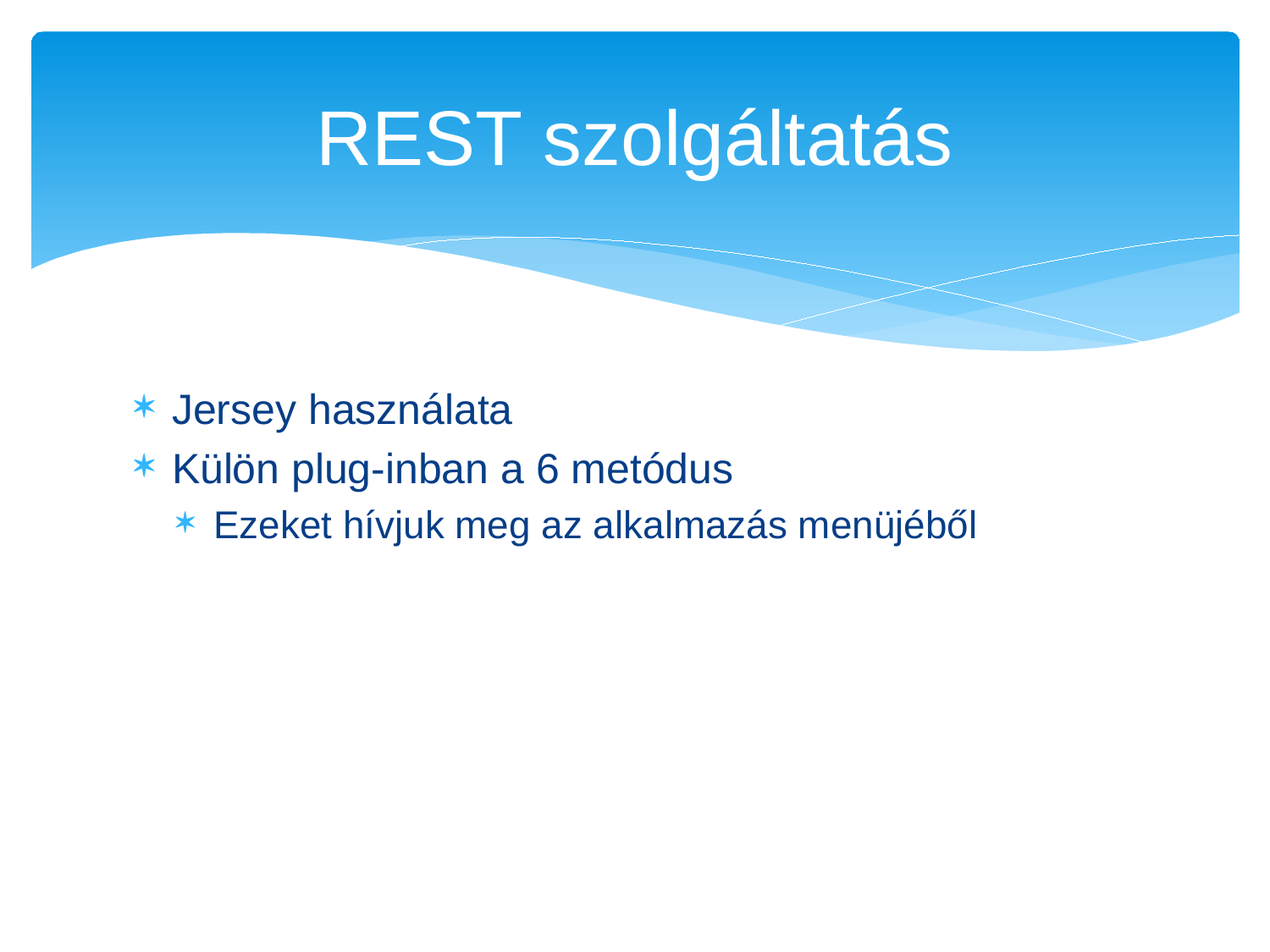

# REST szolgáltatás
Jersey használata
Külön plug-inban a 6 metódus
Ezeket hívjuk meg az alkalmazás menüjéből